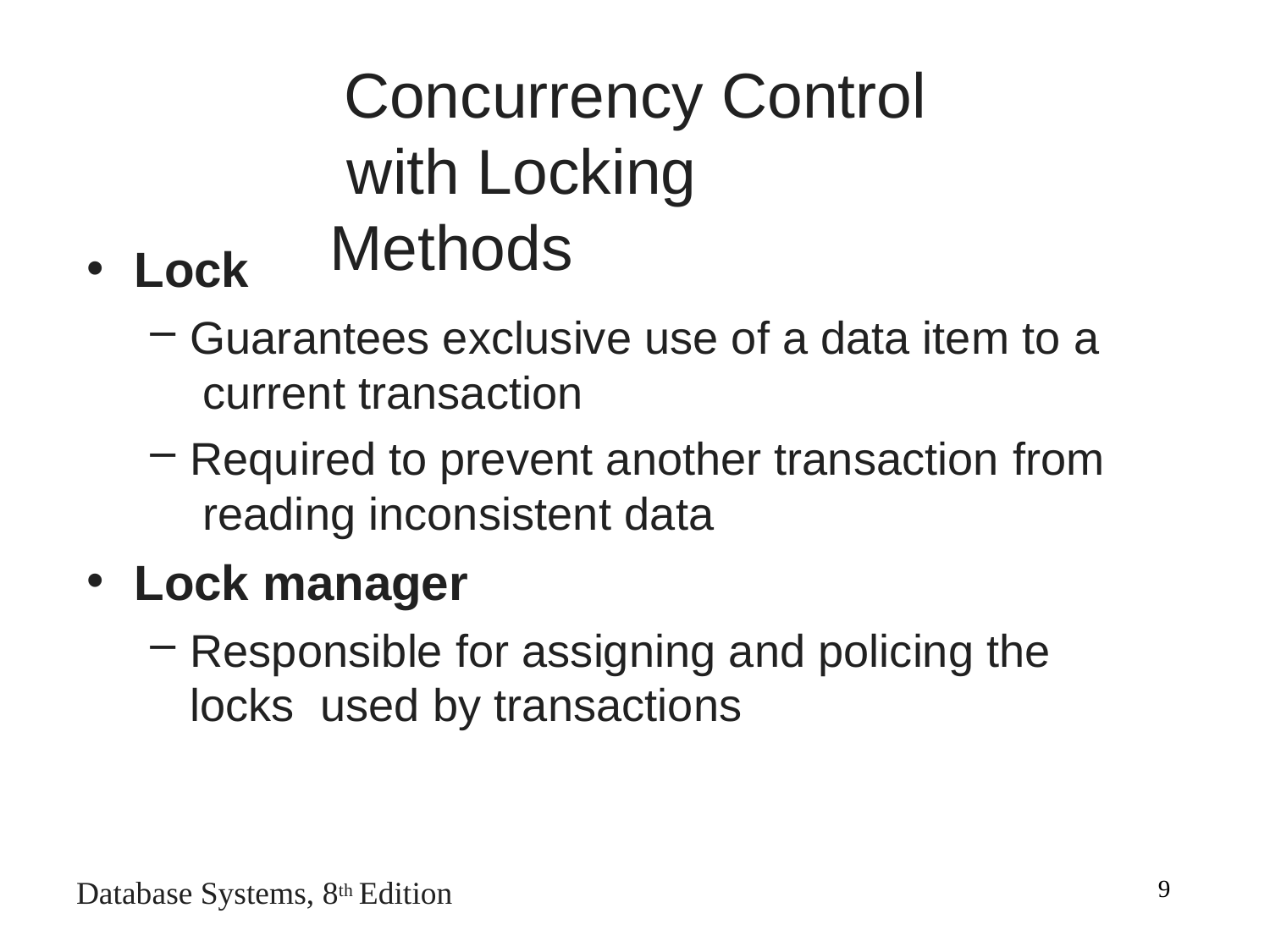

# Concurrency Control  with Locking Methods
Lock
Guarantees exclusive use of a data item to a  current transaction
Required to prevent another transaction from  reading inconsistent data
Lock manager
Responsible for assigning and policing the locks  used by transactions
9
Database Systems, 8th Edition